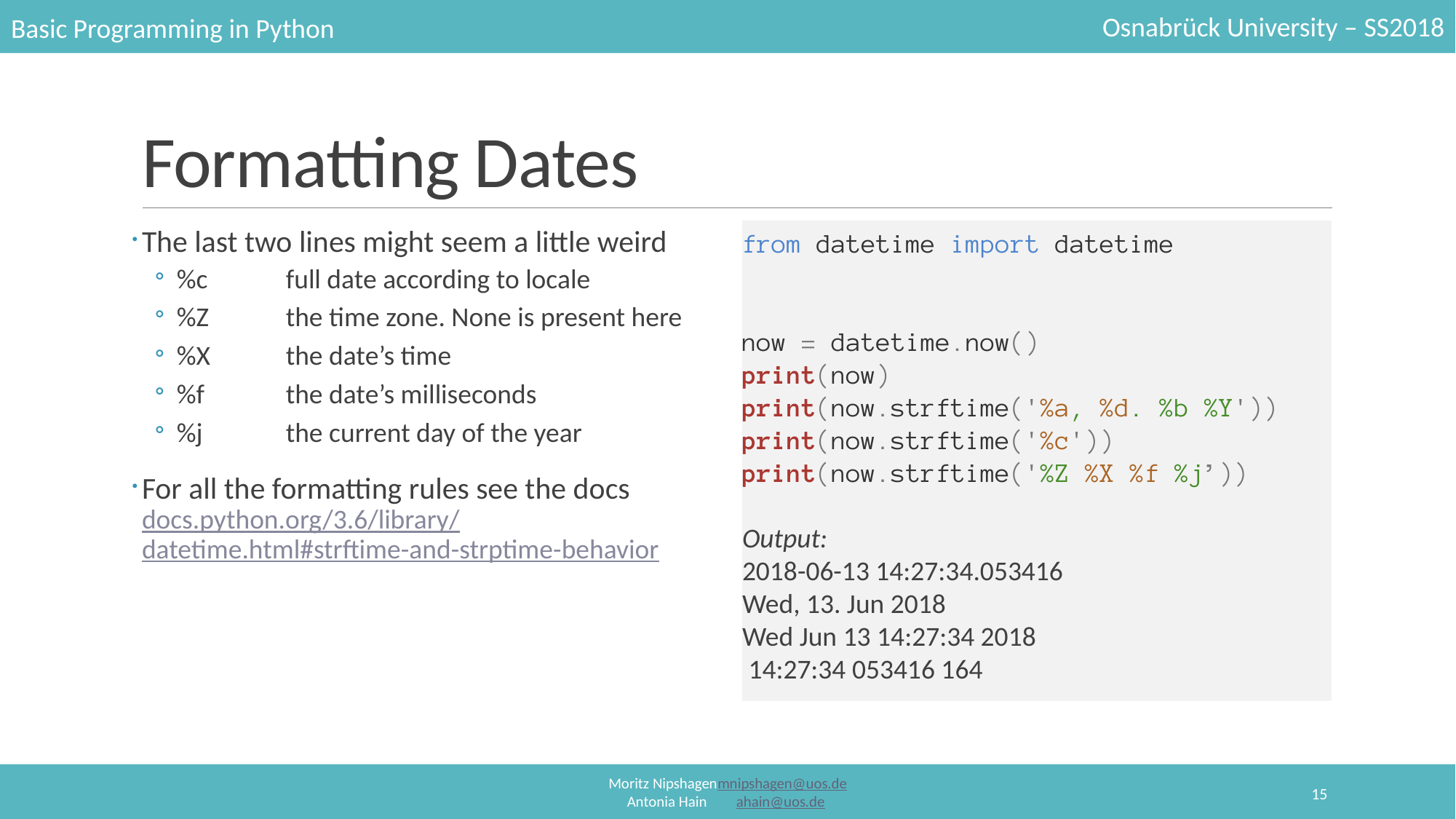

# Formatting Dates
The last two lines might seem a little weird
%c	full date according to locale
%Z	the time zone. None is present here
%X	the date’s time
%f	the date’s milliseconds
%j	the current day of the year
For all the formatting rules see the docs
docs.python.org/3.6/library/datetime.html#strftime-and-strptime-behavior
from datetime import datetime
now = datetime.now()
print(now)
print(now.strftime('%a, %d. %b %Y'))
print(now.strftime('%c'))
print(now.strftime('%Z %X %f %j’))

Output:
2018-06-13 14:27:34.053416
Wed, 13. Jun 2018
Wed Jun 13 14:27:34 2018
 14:27:34 053416 164
15